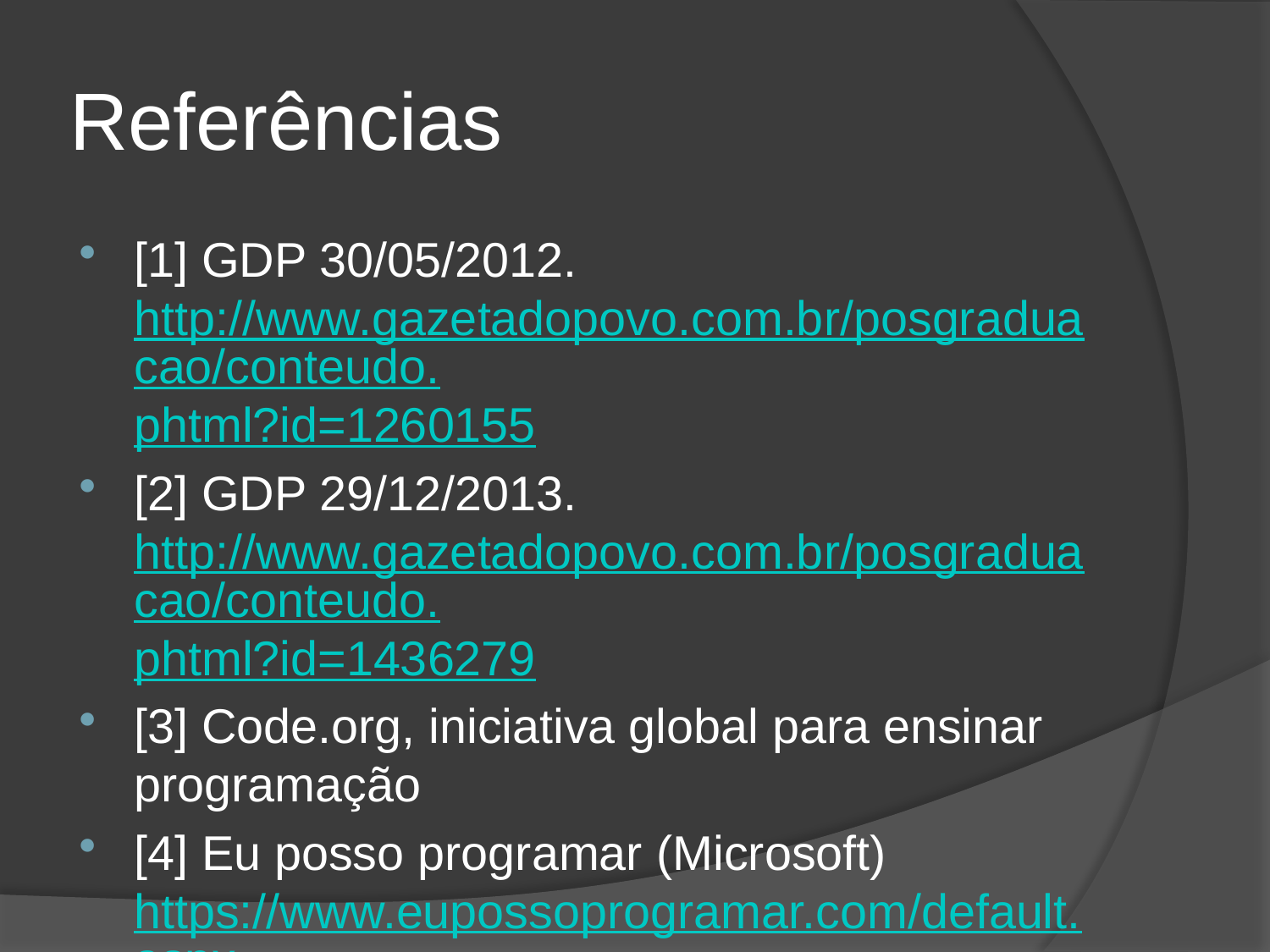

# Referências
[1] GDP 30/05/2012. http://www.gazetadopovo.com.br/posgraduacao/conteudo.phtml?id=1260155
[2] GDP 29/12/2013. http://www.gazetadopovo.com.br/posgraduacao/conteudo.phtml?id=1436279
[3] Code.org, iniciativa global para ensinar programação
[4] Eu posso programar (Microsoft) https://www.eupossoprogramar.com/default.aspx